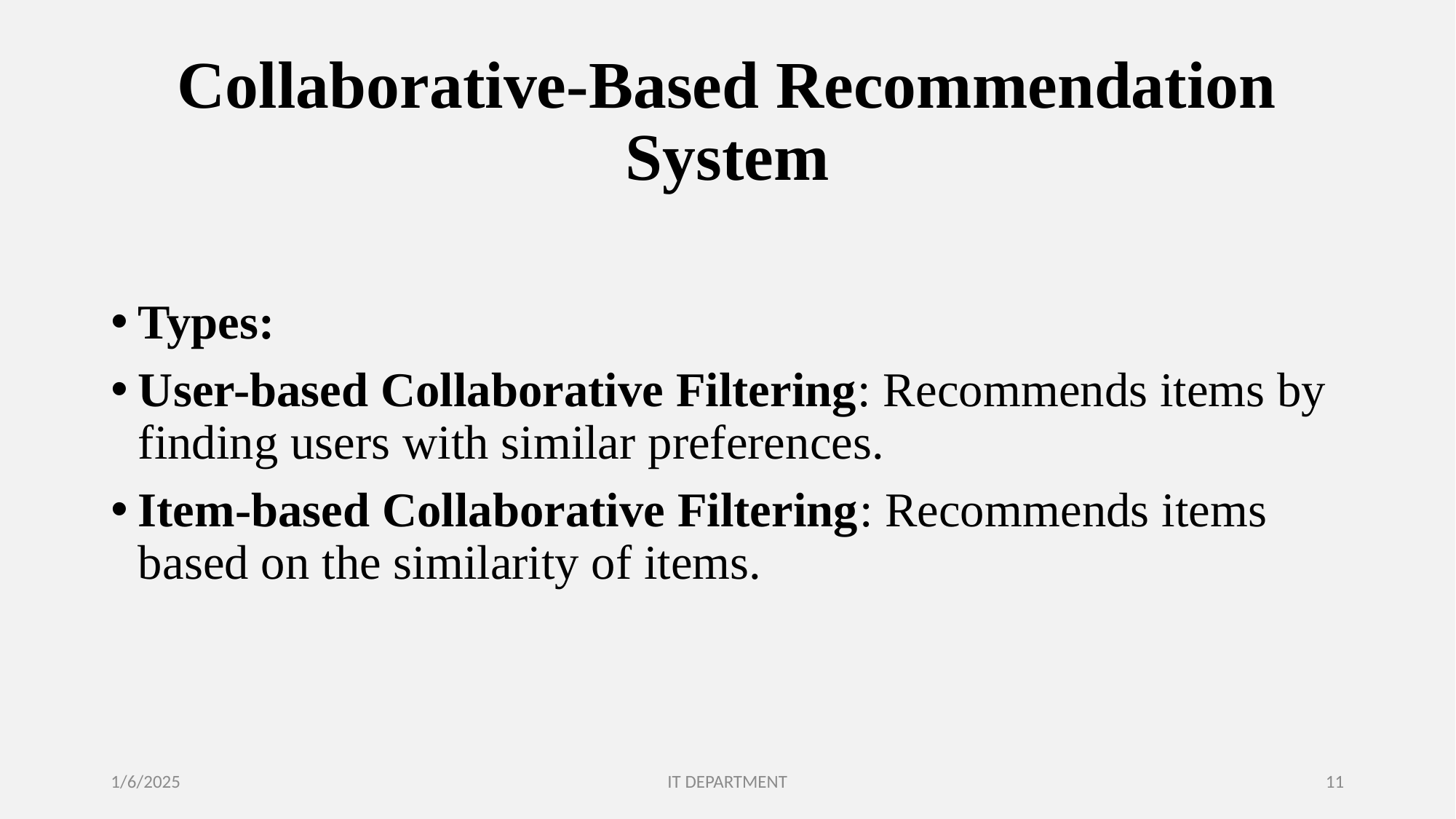

# Collaborative-Based Recommendation System

Types:
User-based Collaborative Filtering: Recommends items by finding users with similar preferences.
Item-based Collaborative Filtering: Recommends items based on the similarity of items.

1/6/2025
IT DEPARTMENT
11